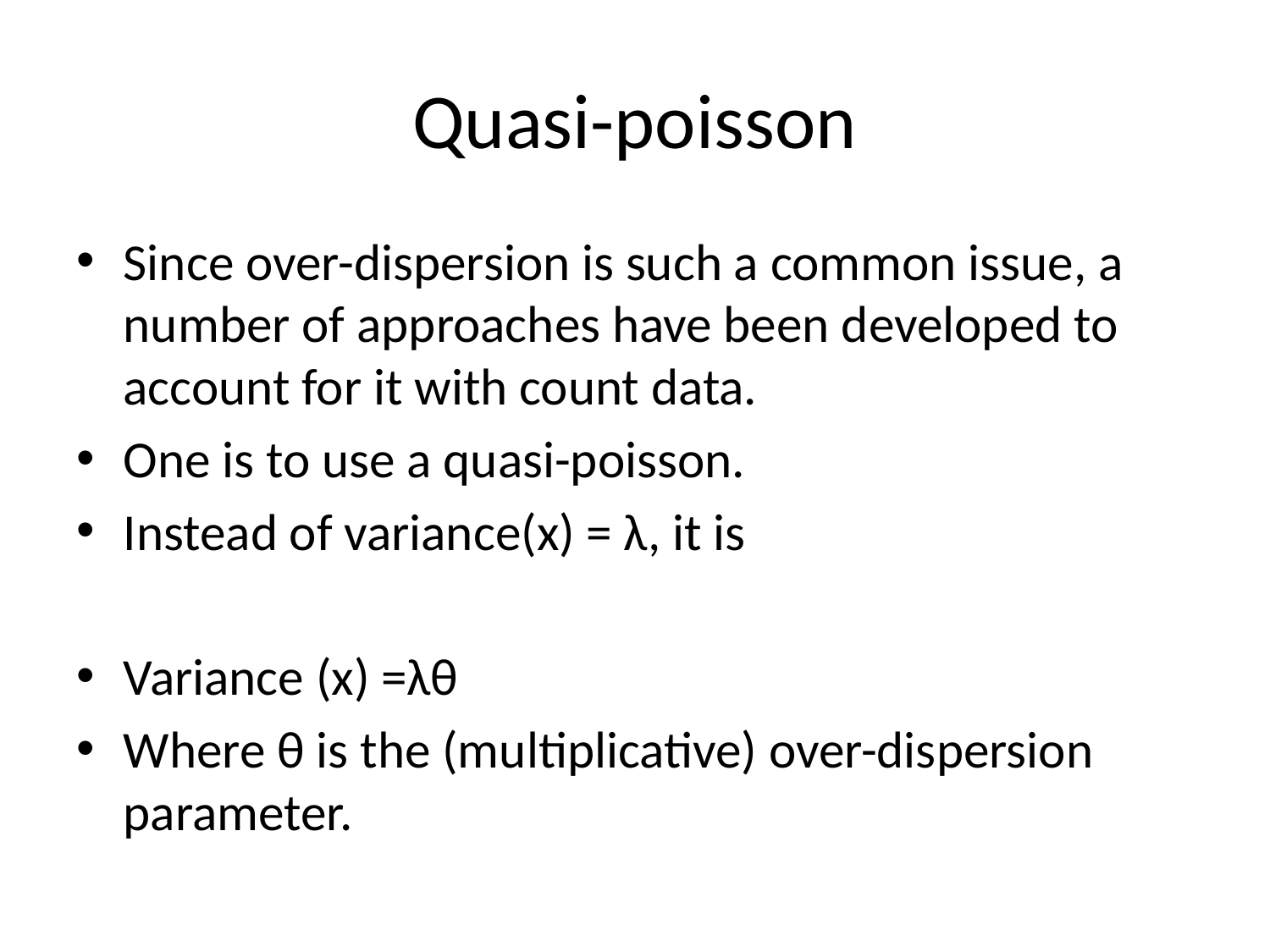

# Quasi-poisson
Since over-dispersion is such a common issue, a number of approaches have been developed to account for it with count data.
One is to use a quasi-poisson.
Instead of variance(x) = λ, it is

Variance (x) =λθ
Where θ is the (multiplicative) over-dispersion parameter.